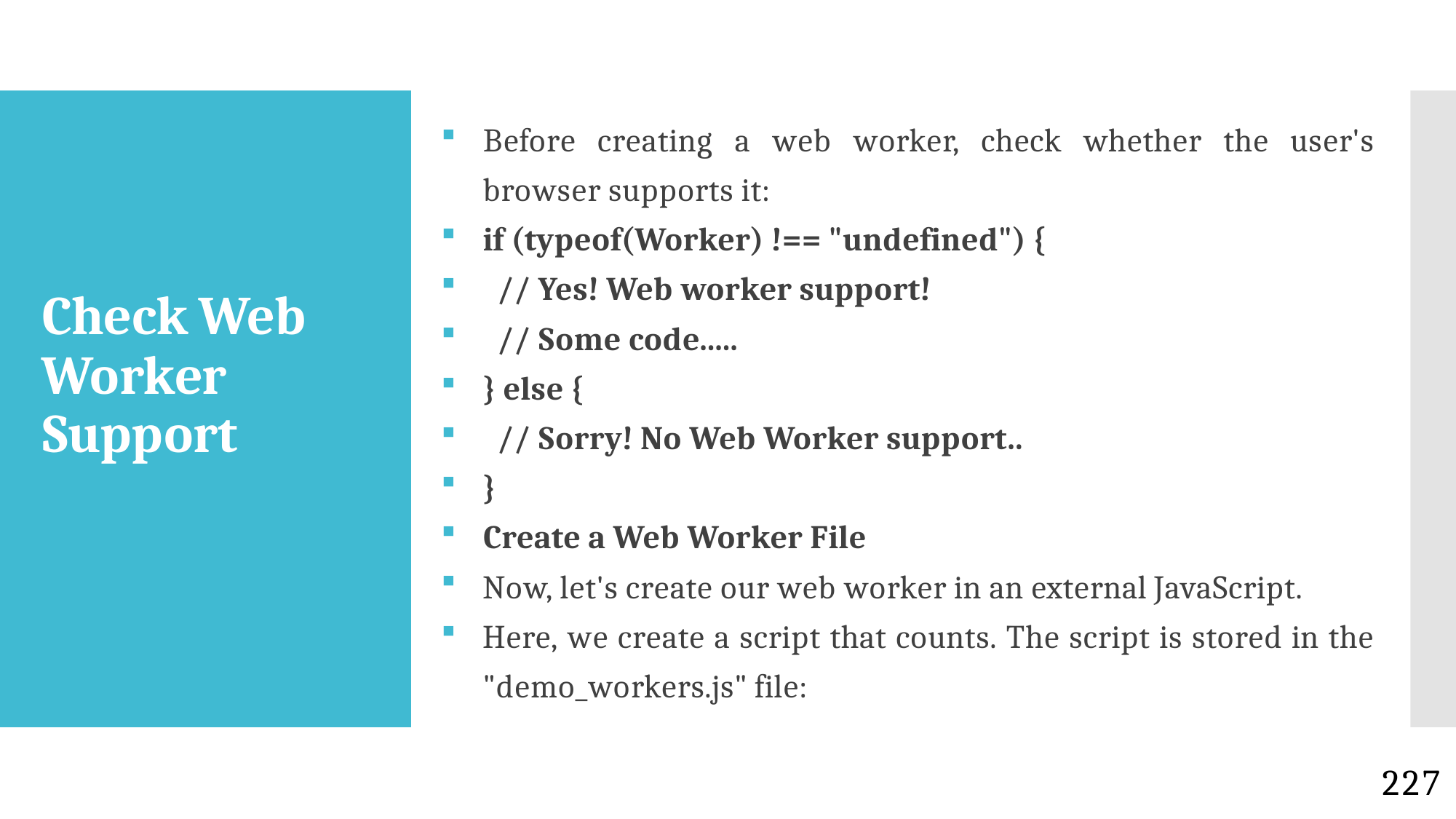

Before creating a web worker, check whether the user's browser supports it:
if (typeof(Worker) !== "undefined") {
  // Yes! Web worker support!
  // Some code.....
} else {
  // Sorry! No Web Worker support..
}
Create a Web Worker File
Now, let's create our web worker in an external JavaScript.
Here, we create a script that counts. The script is stored in the "demo_workers.js" file:

# Check Web Worker Support
227